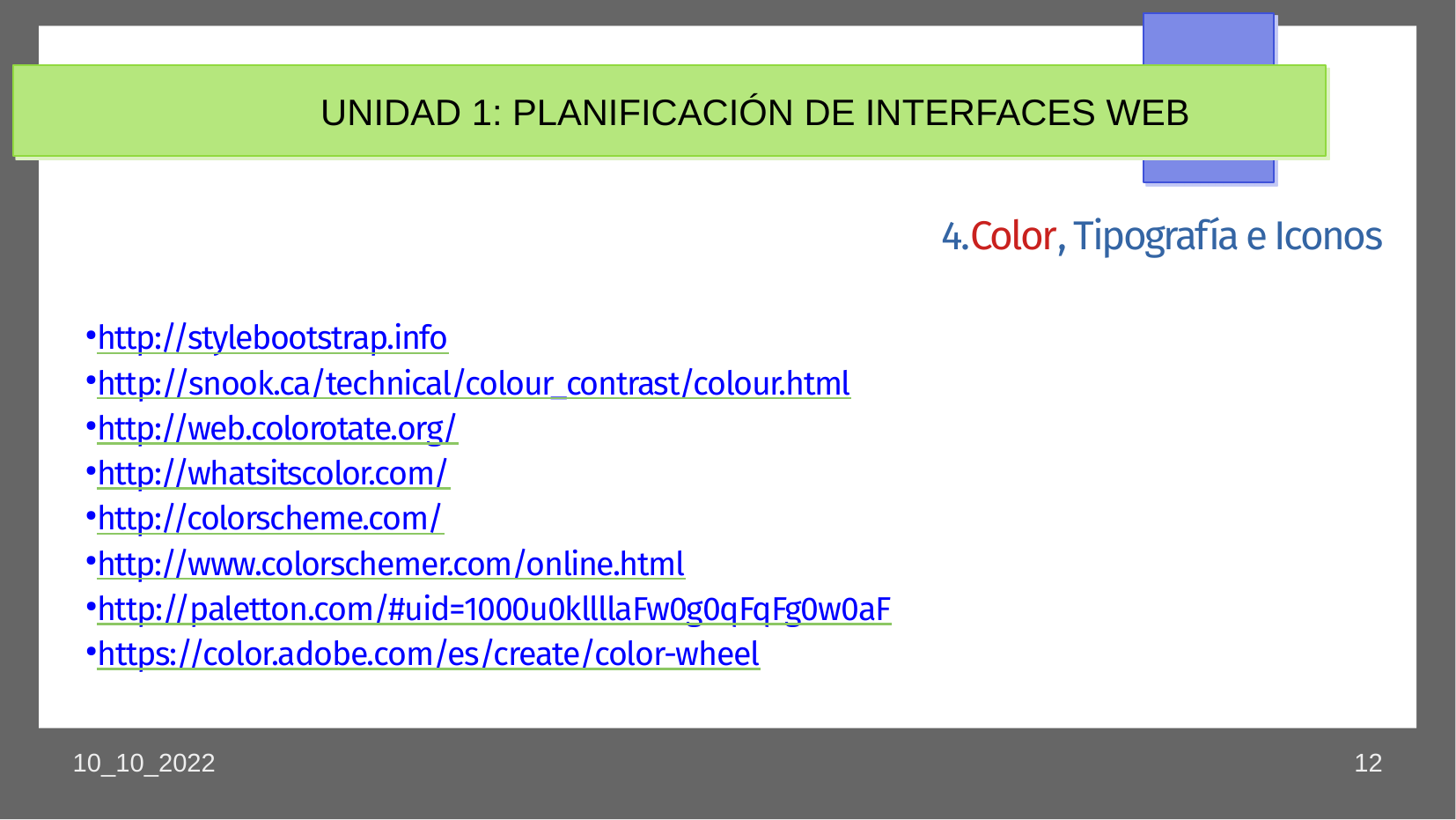

UNIDAD 1: PLANIFICACIÓN DE INTERFACES WEB

4.Color, Tipografía e Iconos

http://stylebootstrap.info
http://snook.ca/technical/colour_contrast/colour.html
http://web.colorotate.org/
http://whatsitscolor.com/
http://colorscheme.com/
http://www.colorschemer.com/online.html
http://paletton.com/#uid=1000u0kllllaFw0g0qFqFg0w0aF
https://color.adobe.com/es/create/color-wheel

10_10_2022
12